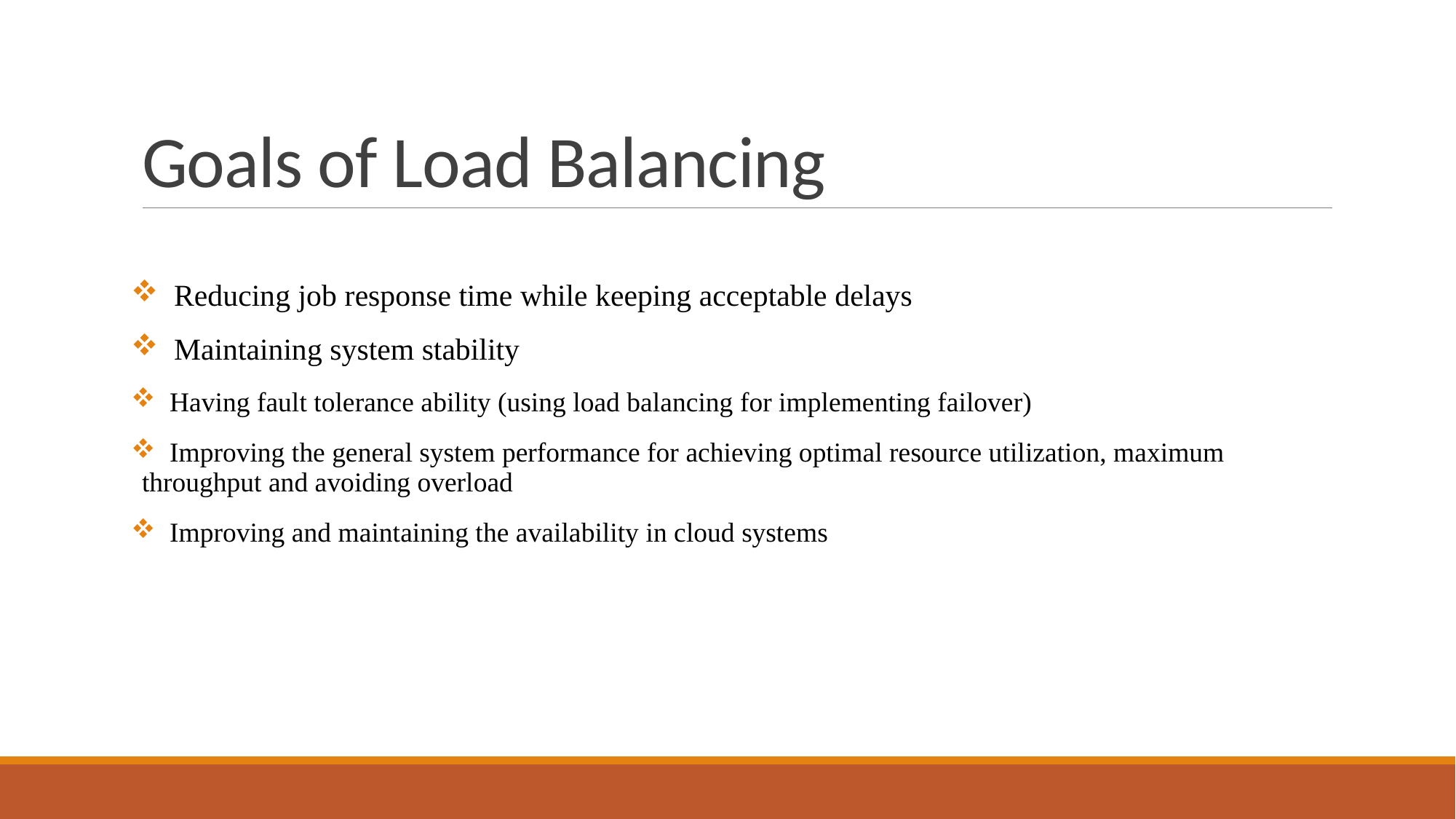

# Goals of Load Balancing

  Reducing job response time while keeping acceptable delays
  Maintaining system stability
  Having fault tolerance ability (using load balancing for implementing failover)
  Improving the general system performance for achieving optimal resource utilization, maximum throughput and avoiding overload
  Improving and maintaining the availability in cloud systems